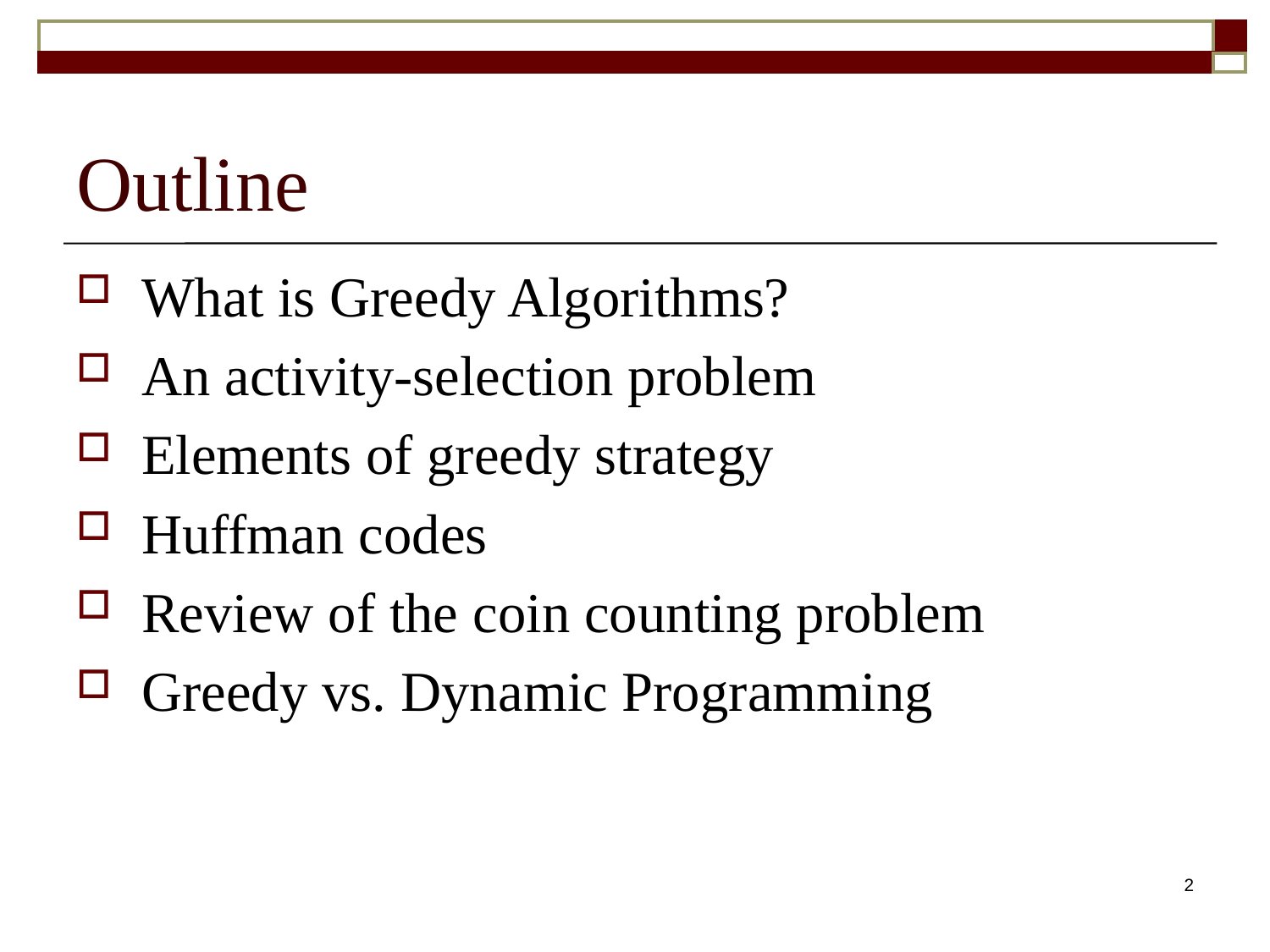

# Outline
What is Greedy Algorithms?
An activity-selection problem
Elements of greedy strategy
Huffman codes
Review of the coin counting problem
Greedy vs. Dynamic Programming

2